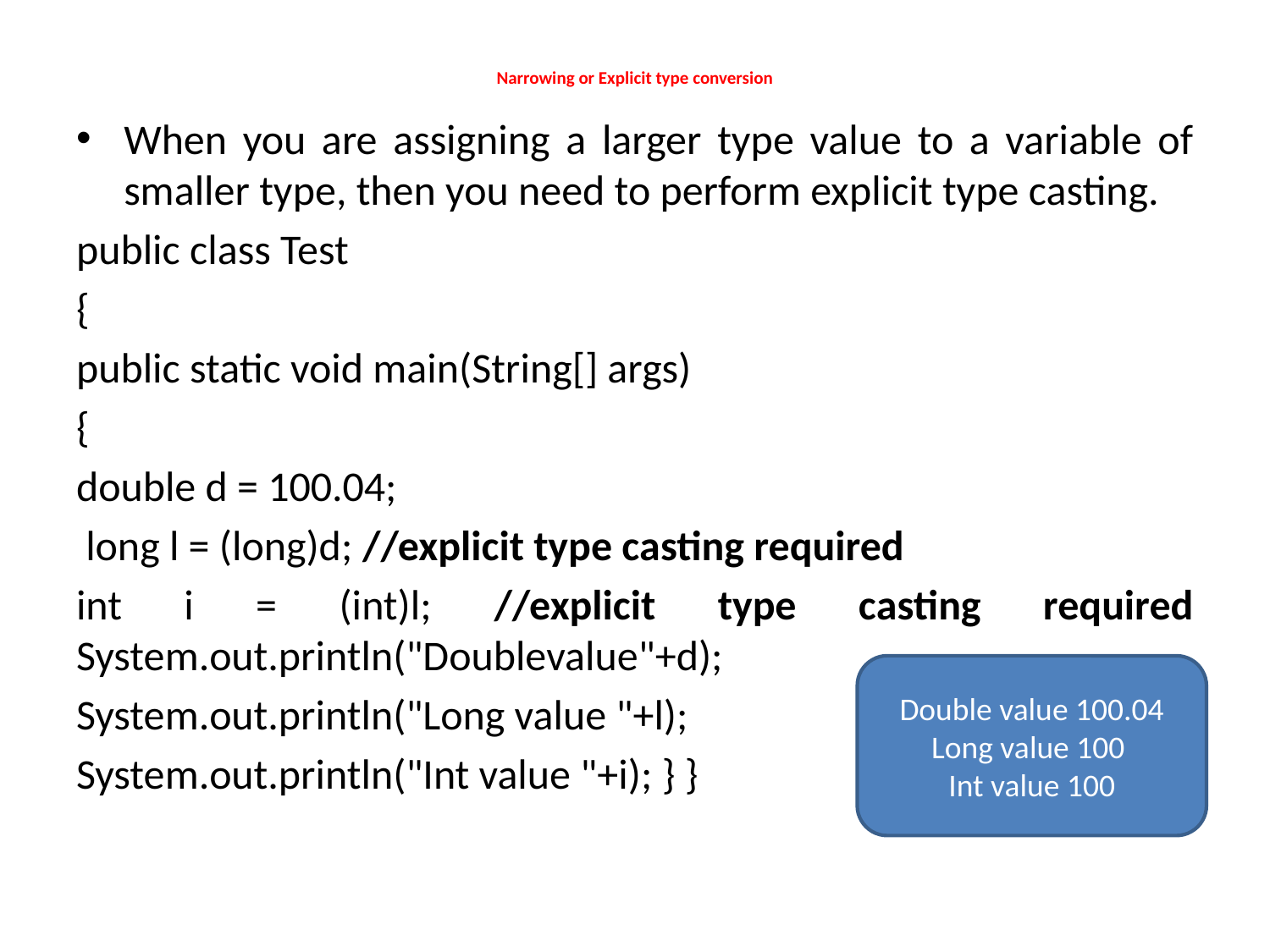

# Narrowing or Explicit type conversion
When you are assigning a larger type value to a variable of smaller type, then you need to perform explicit type casting.
public class Test
{
public static void main(String[] args)
{
double d = 100.04;
 long l = (long)d; //explicit type casting required
int i = (int)l; //explicit type casting required System.out.println("Doublevalue"+d);
System.out.println("Long value "+l);
System.out.println("Int value "+i); } }
Double value 100.04 Long value 100
Int value 100